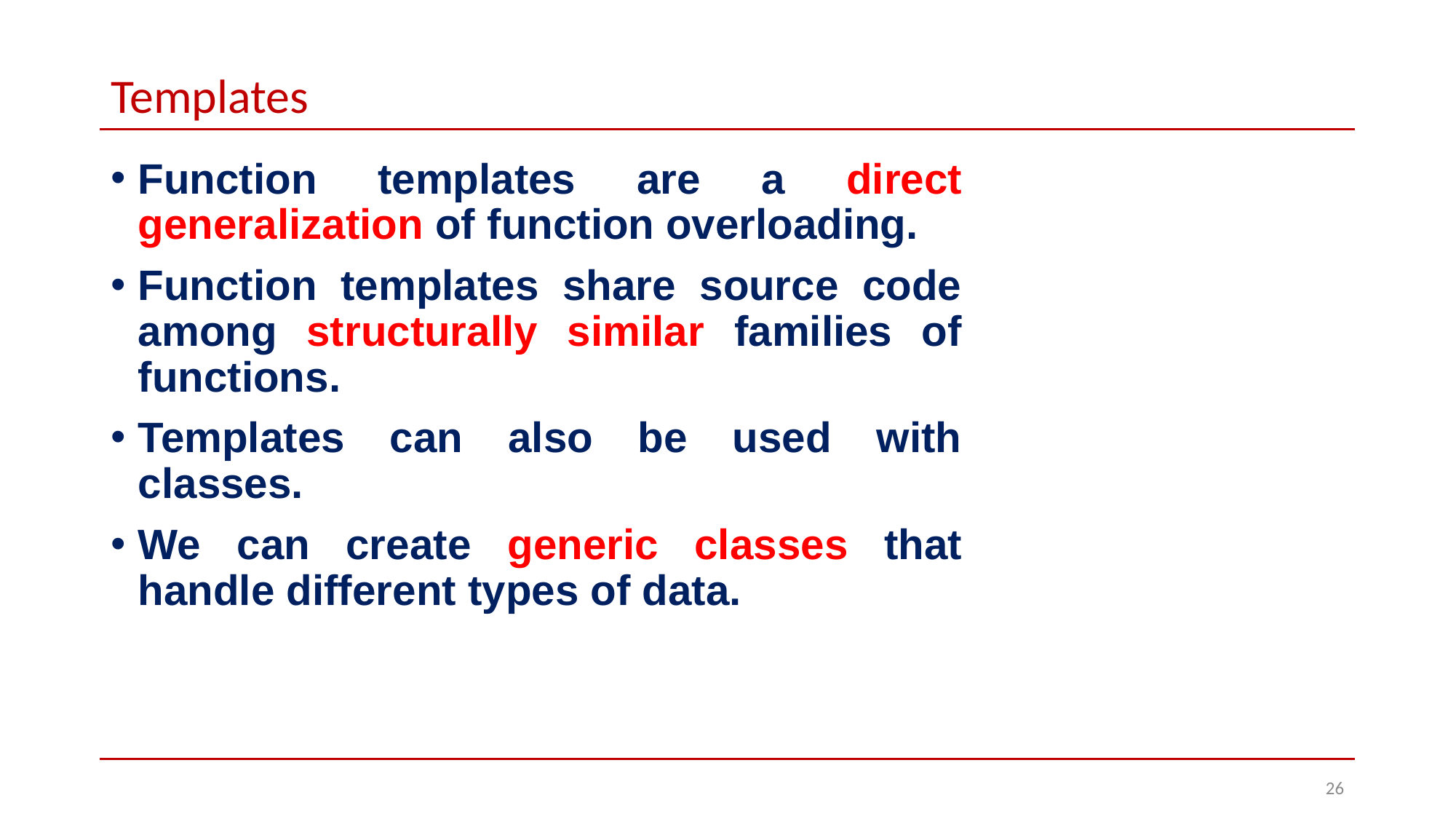

# Templates
Function templates are a direct generalization of function overloading.
Function templates share source code among structurally similar families of functions.
Templates can also be used with classes.
We can create generic classes that handle different types of data.

26